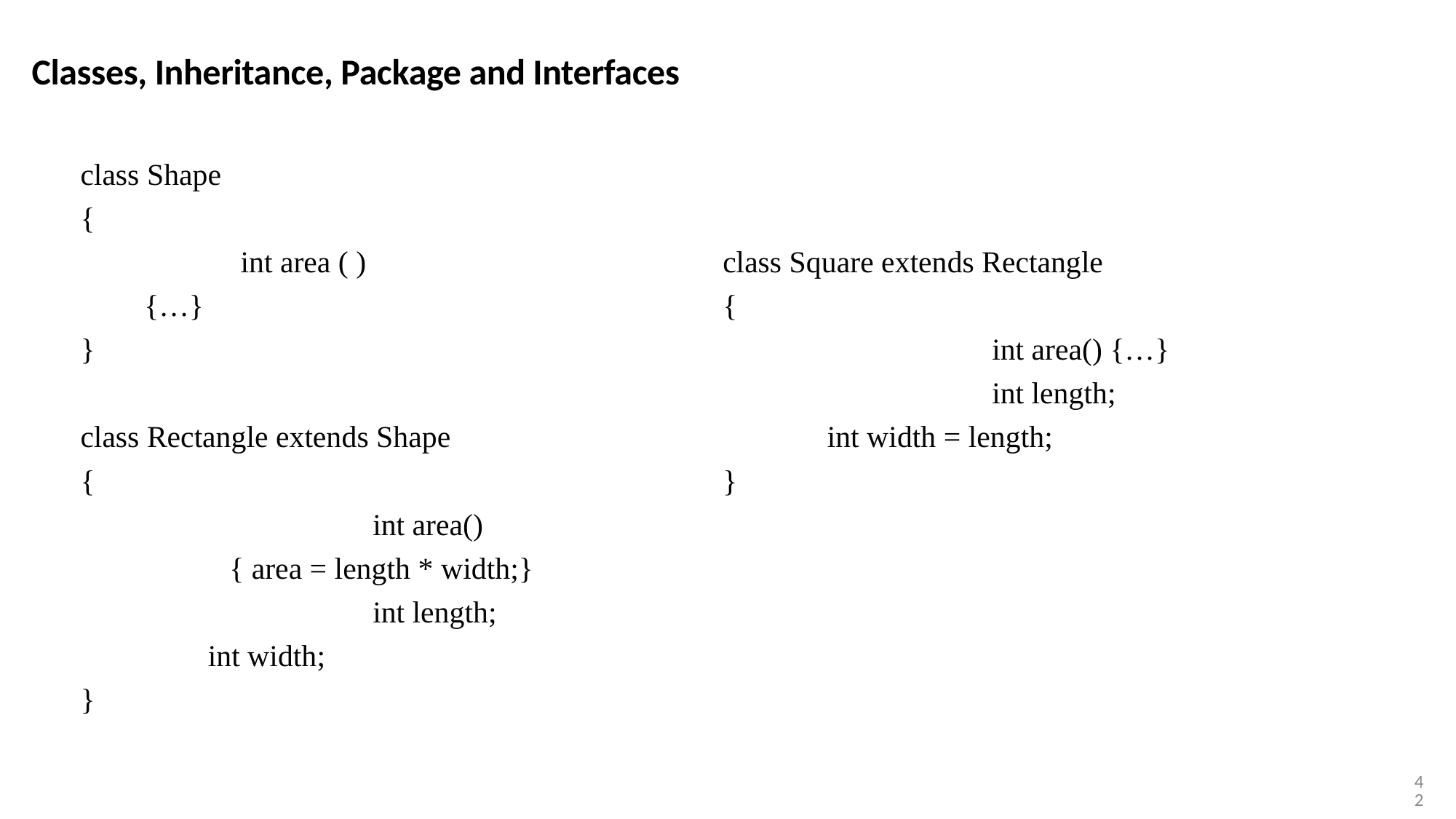

Classes, Inheritance, Package and Interfaces
class Shape
{
		   int area ( )
{…}
}

class Rectangle extends Shape
{
			      int area()
{ area = length * width;}
			      int length;
   int width;
}

class Square extends Rectangle
{
			   int area() {…}
			   int length;
int width = length;
}
42